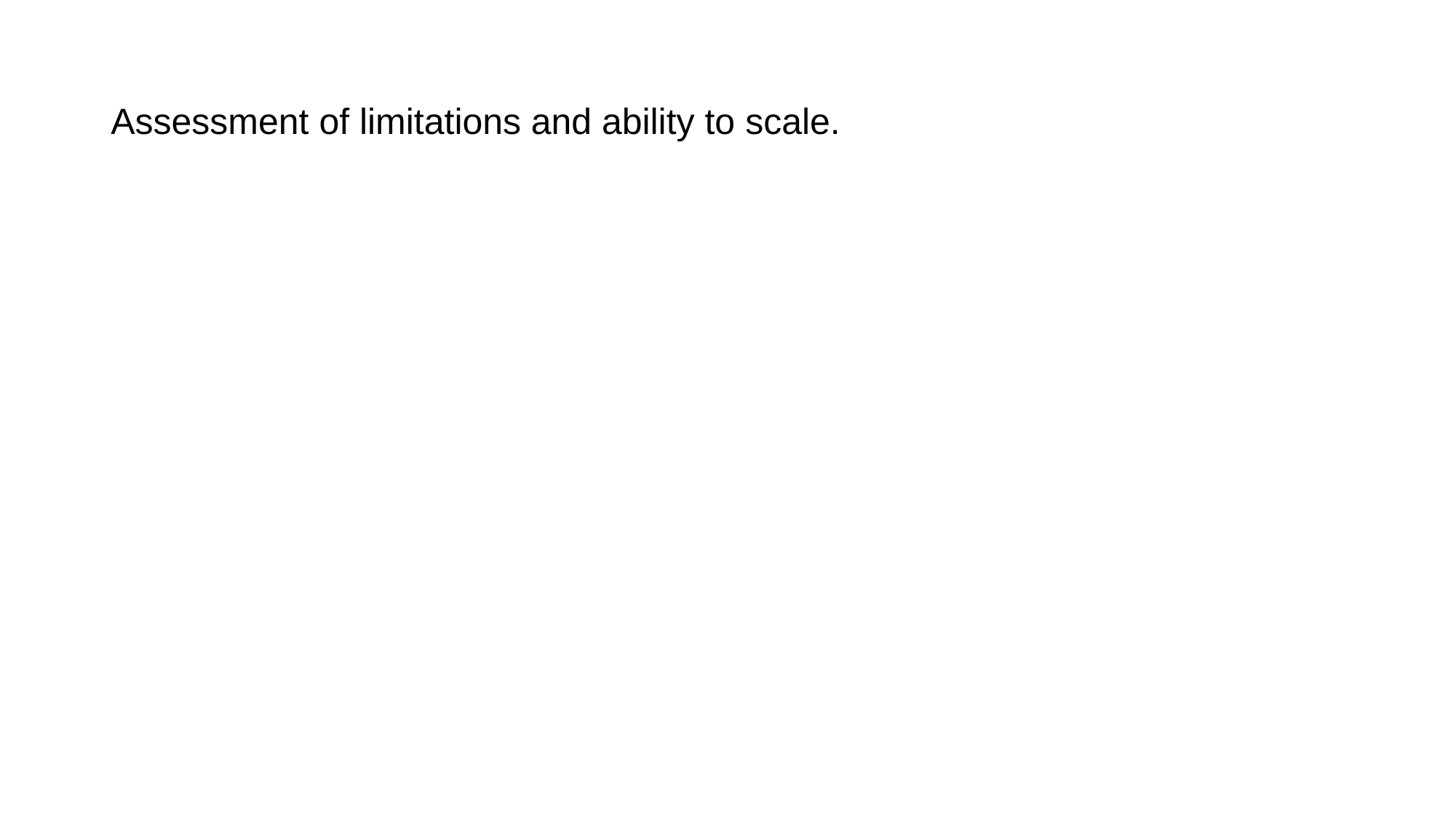

# Assessment of limitations and ability to scale.